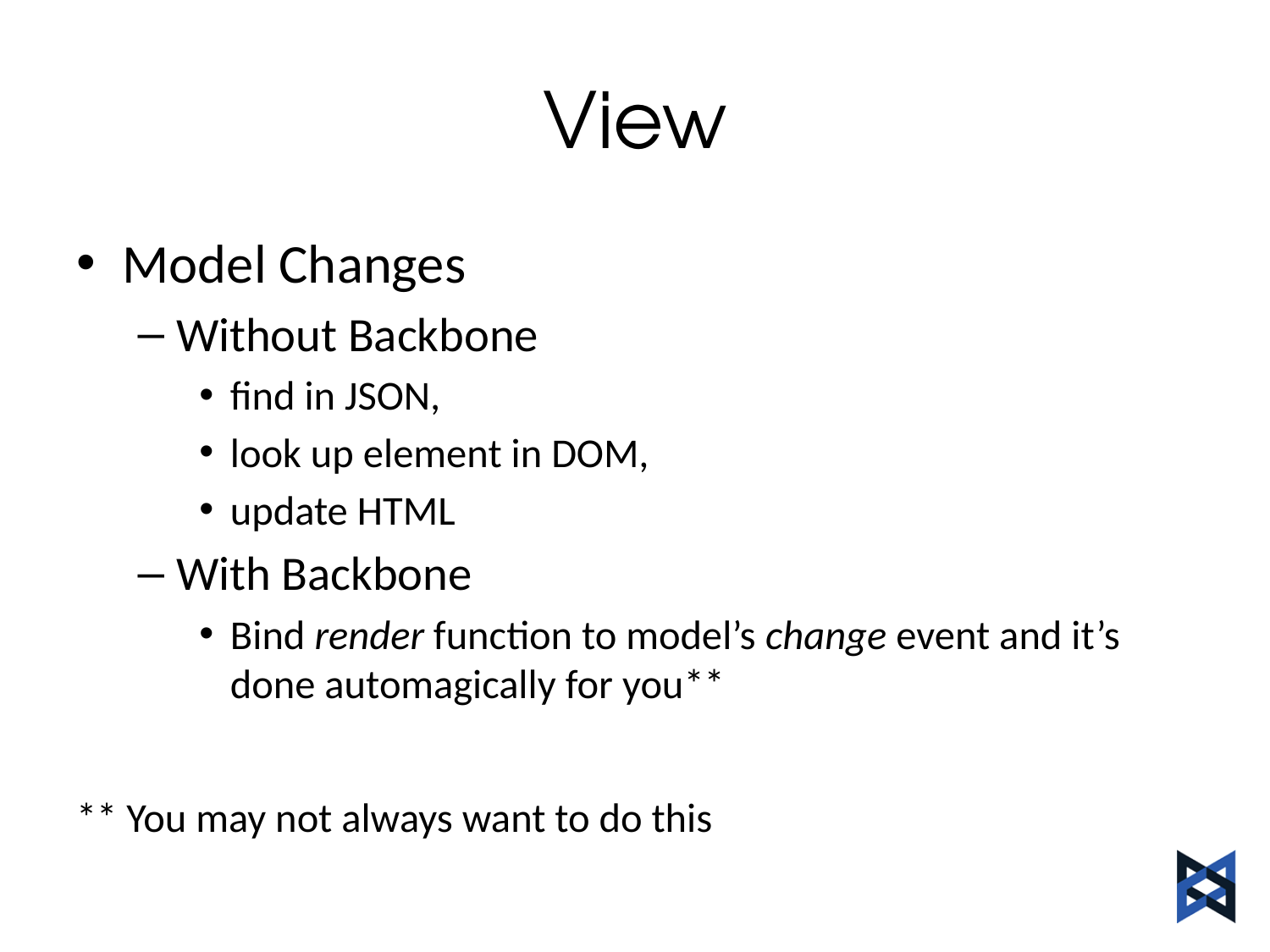

# View
Model Changes
Without Backbone
find in JSON,
look up element in DOM,
update HTML
With Backbone
Bind render function to model’s change event and it’s done automagically for you**

** You may not always want to do this